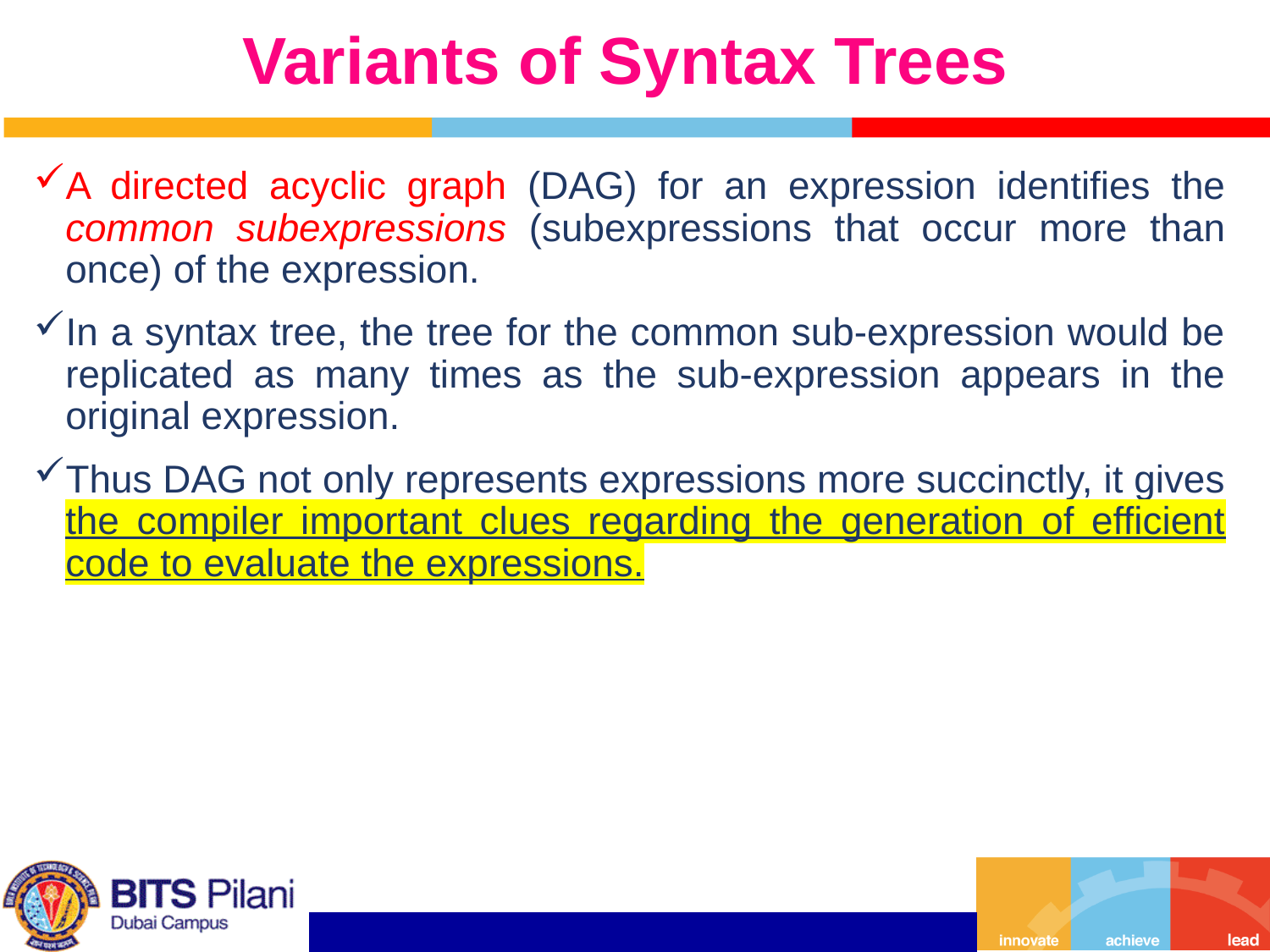

# Variants of Syntax Trees
A directed acyclic graph (DAG) for an expression identifies the common subexpressions (subexpressions that occur more than once) of the expression.
In a syntax tree, the tree for the common sub-expression would be replicated as many times as the sub-expression appears in the original expression.
Thus DAG not only represents expressions more succinctly, it gives the compiler important clues regarding the generation of efficient code to evaluate the expressions.

10